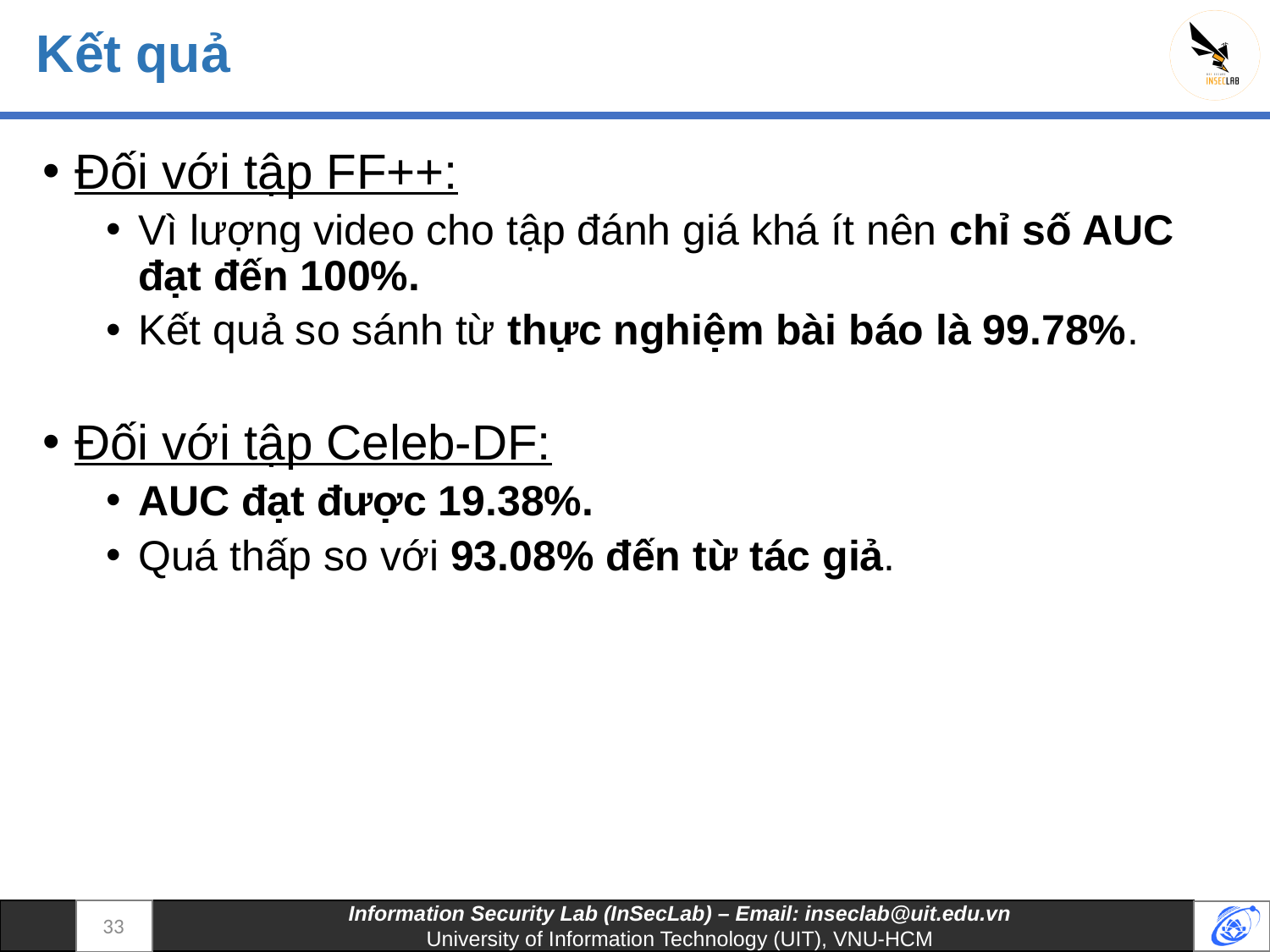

# Kết quả
Đối với tập FF++:
Vì lượng video cho tập đánh giá khá ít nên chỉ số AUC đạt đến 100%.
Kết quả so sánh từ thực nghiệm bài báo là 99.78%.
Đối với tập Celeb-DF:
AUC đạt được 19.38%.
Quá thấp so với 93.08% đến từ tác giả.
33